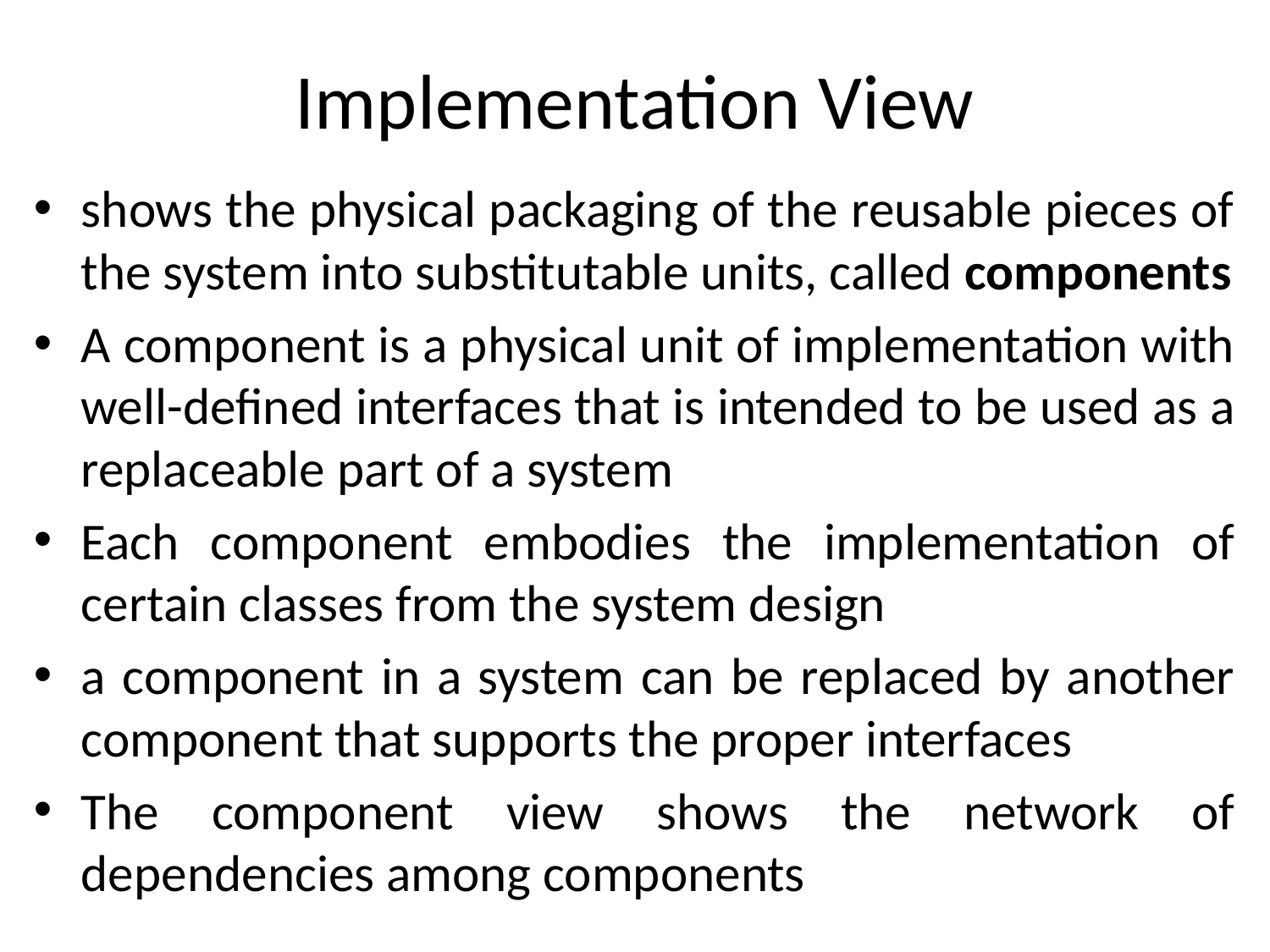

# Implementation View
shows the physical packaging of the reusable pieces of the system into substitutable units, called components
A component is a physical unit of implementation with well-defined interfaces that is intended to be used as a replaceable part of a system
Each component embodies the implementation of certain classes from the system design
a component in a system can be replaced by another component that supports the proper interfaces
The component view shows the network of dependencies among components